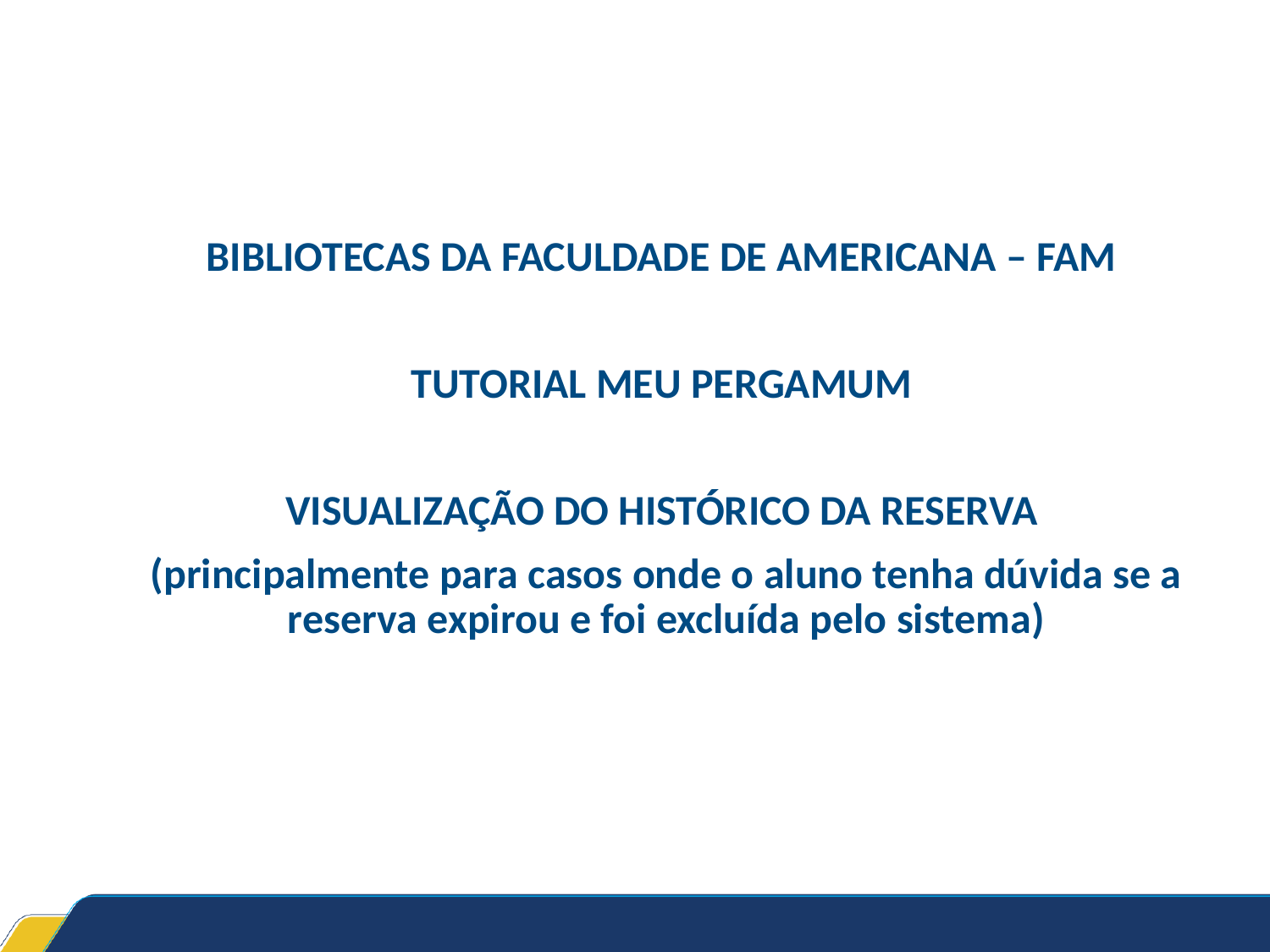

BIBLIOTECAS DA FACULDADE DE AMERICANA – FAM

TUTORIAL MEU PERGAMUM

VISUALIZAÇÃO DO HISTÓRICO DA RESERVA
(principalmente para casos onde o aluno tenha dúvida se a reserva expirou e foi excluída pelo sistema)